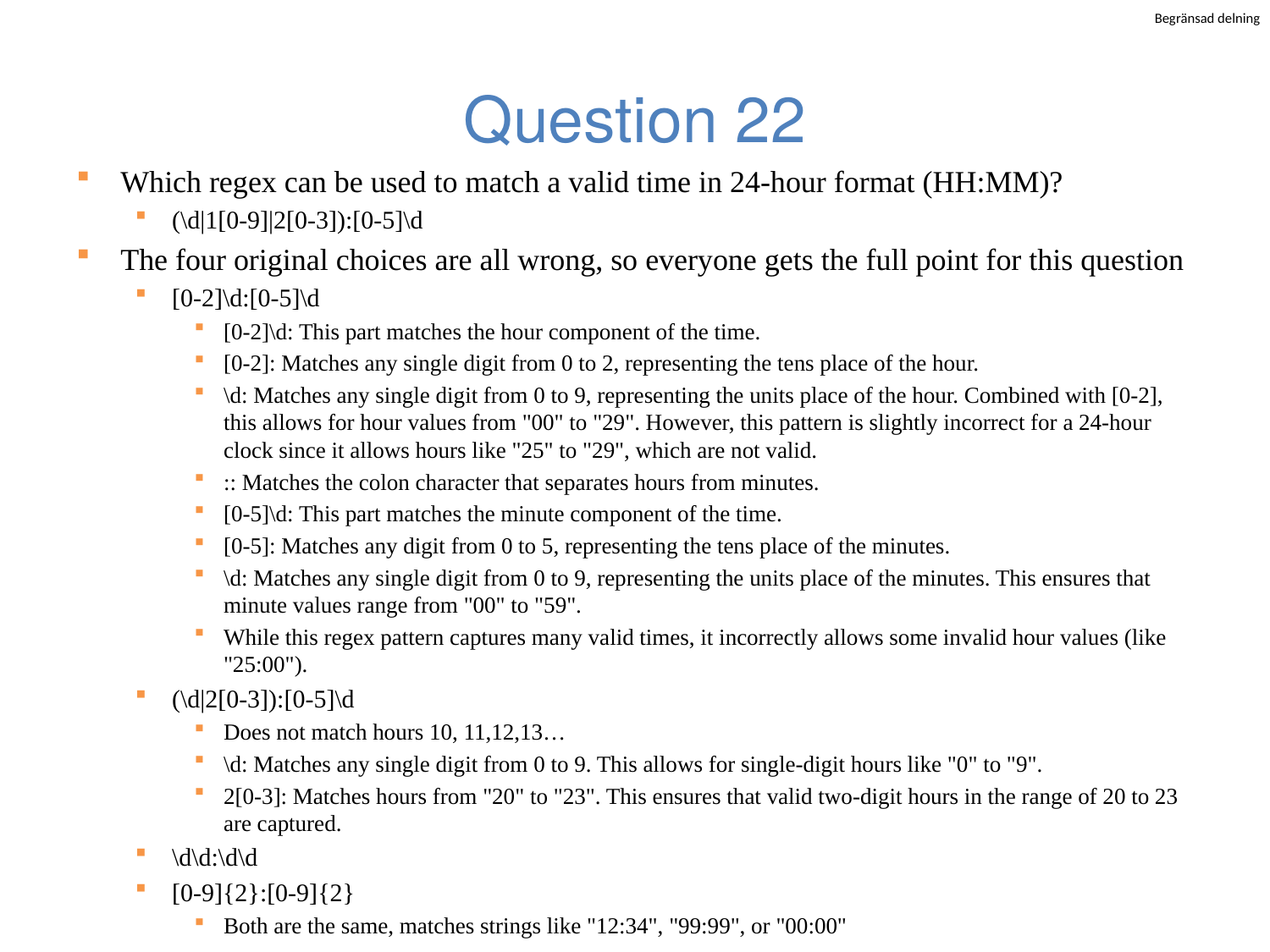

# Question 22
Which regex can be used to match a valid time in 24-hour format (HH:MM)?
(\d|1[0-9]|2[0-3]):[0-5]\d
The four original choices are all wrong, so everyone gets the full point for this question
[0-2]\d:[0-5]\d
[0-2]\d: This part matches the hour component of the time.
[0-2]: Matches any single digit from 0 to 2, representing the tens place of the hour.
\d: Matches any single digit from 0 to 9, representing the units place of the hour. Combined with [0-2], this allows for hour values from "00" to "29". However, this pattern is slightly incorrect for a 24-hour clock since it allows hours like "25" to "29", which are not valid.
:: Matches the colon character that separates hours from minutes.
[0-5]\d: This part matches the minute component of the time.
[0-5]: Matches any digit from 0 to 5, representing the tens place of the minutes.
\d: Matches any single digit from 0 to 9, representing the units place of the minutes. This ensures that minute values range from "00" to "59".
While this regex pattern captures many valid times, it incorrectly allows some invalid hour values (like "25:00").
(\d|2[0-3]):[0-5]\d
Does not match hours 10, 11,12,13…
\d: Matches any single digit from 0 to 9. This allows for single-digit hours like "0" to "9".
2[0-3]: Matches hours from "20" to "23". This ensures that valid two-digit hours in the range of 20 to 23 are captured.
\d\d:\d\d
[0-9]{2}:[0-9]{2}
Both are the same, matches strings like "12:34", "99:99", or "00:00"